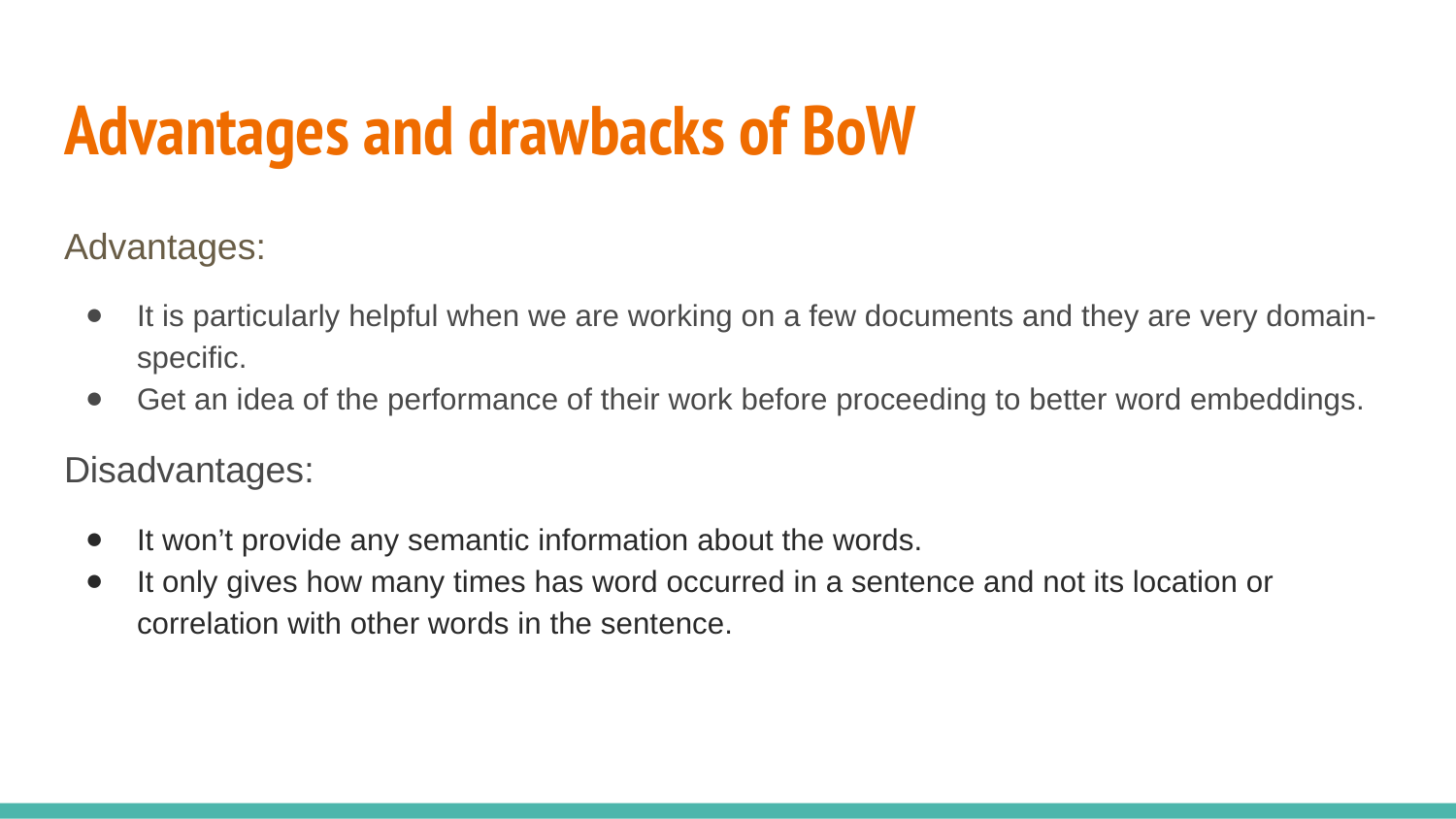

# Advantages and drawbacks of BoW
Advantages:
It is particularly helpful when we are working on a few documents and they are very domain-specific.
Get an idea of the performance of their work before proceeding to better word embeddings.
Disadvantages:
It won’t provide any semantic information about the words.
It only gives how many times has word occurred in a sentence and not its location or correlation with other words in the sentence.